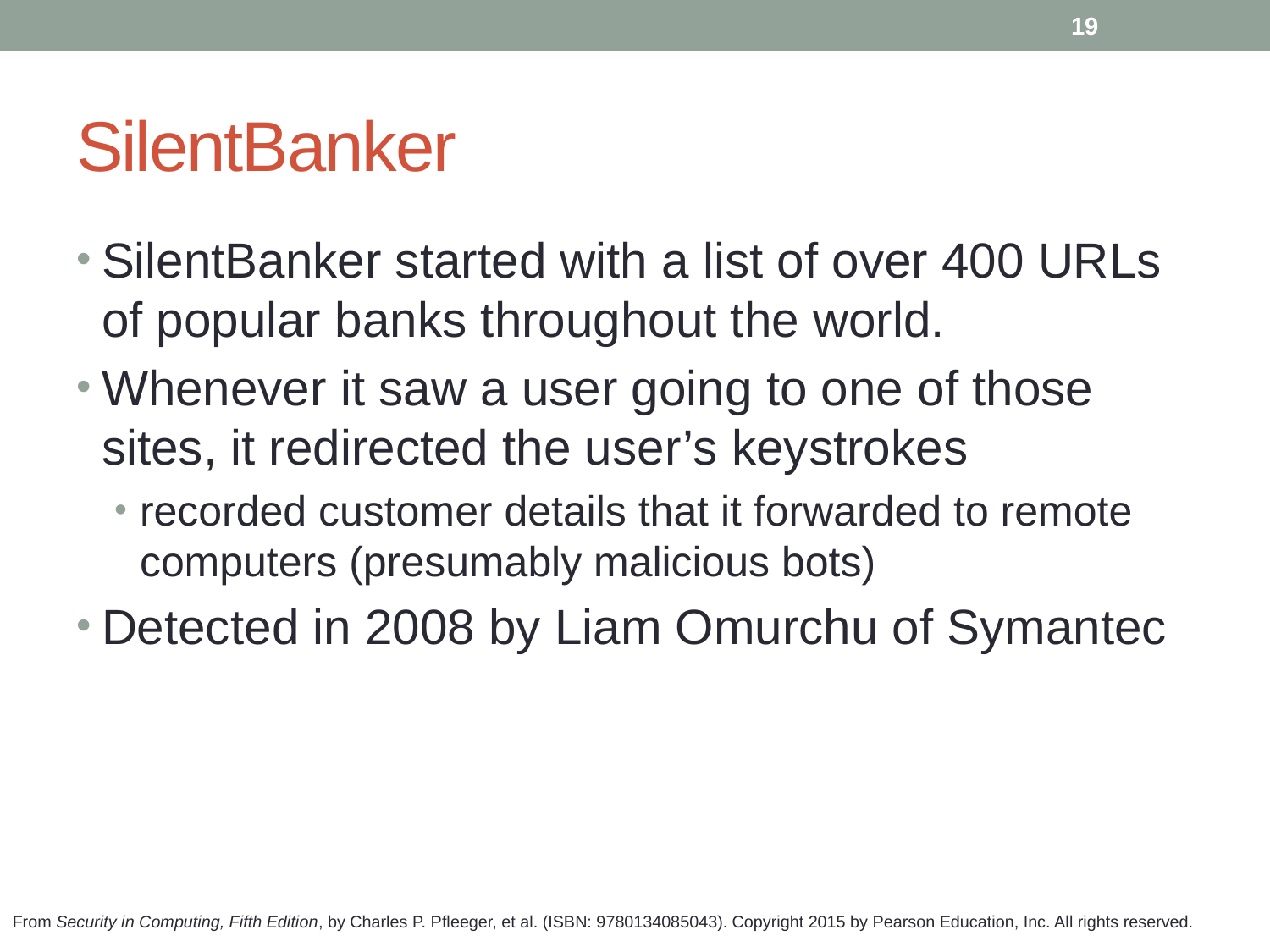

19
# SilentBanker
SilentBanker started with a list of over 400 URLs of popular banks throughout the world.
Whenever it saw a user going to one of those sites, it redirected the user’s keystrokes
recorded customer details that it forwarded to remote computers (presumably malicious bots)
Detected in 2008 by Liam Omurchu of Symantec